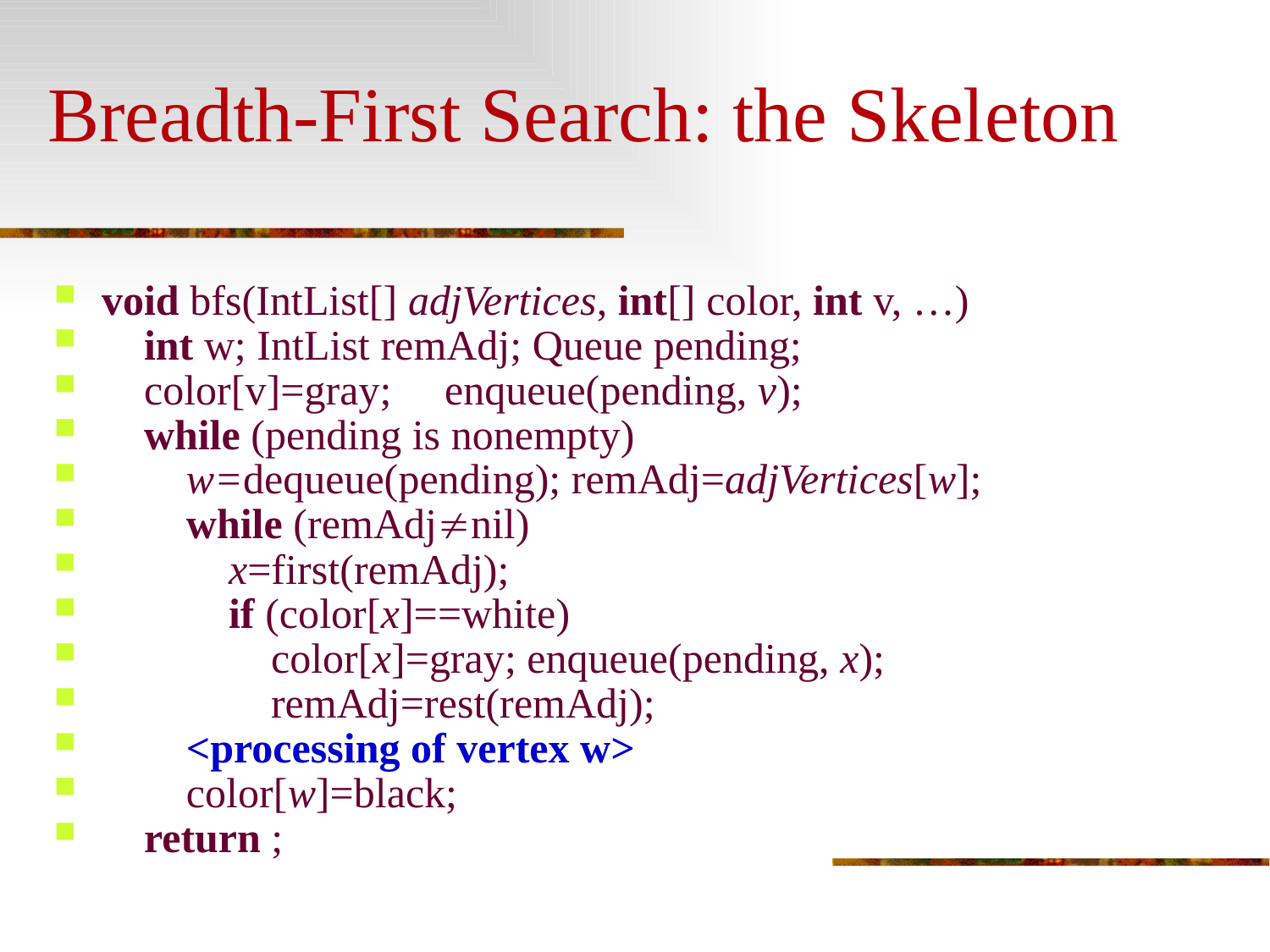

# Breadth-First Search: the Skeleton
void bfs(IntList[] adjVertices, int[] color, int v, …)
    int w; IntList remAdj; Queue pending;
    color[v]=gray;     enqueue(pending, v);
    while (pending is nonempty)
        w=dequeue(pending); remAdj=adjVertices[w];
        while (remAdj≠nil)
            x=first(remAdj);
            if (color[x]==white)
                color[x]=gray; enqueue(pending, x);
                remAdj=rest(remAdj);
        <processing of vertex w>
        color[w]=black;
    return ;